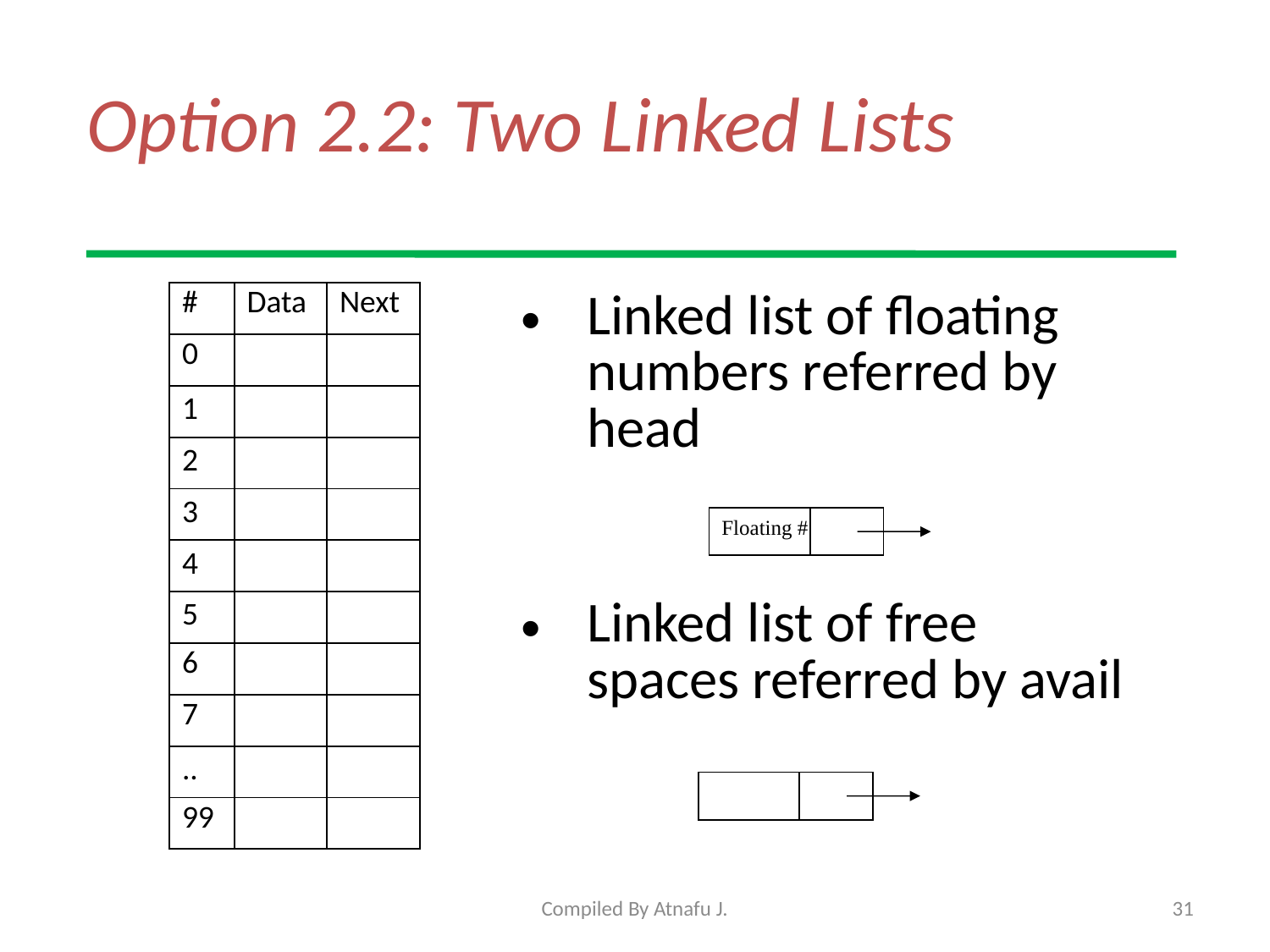

# Option 2.2: Two Linked Lists
| # | Data | Next |
| --- | --- | --- |
| 0 |  |  |
| 1 |  |  |
| 2 |  |  |
| 3 |  |  |
| 4 |  |  |
| 5 |  |  |
| 6 |  |  |
| 7 |  |  |
| .. |  |  |
| 99 |  |  |
Linked list of floating numbers referred by head

Linked list of free spaces referred by avail

Floating #

Compiled By Atnafu J.
31